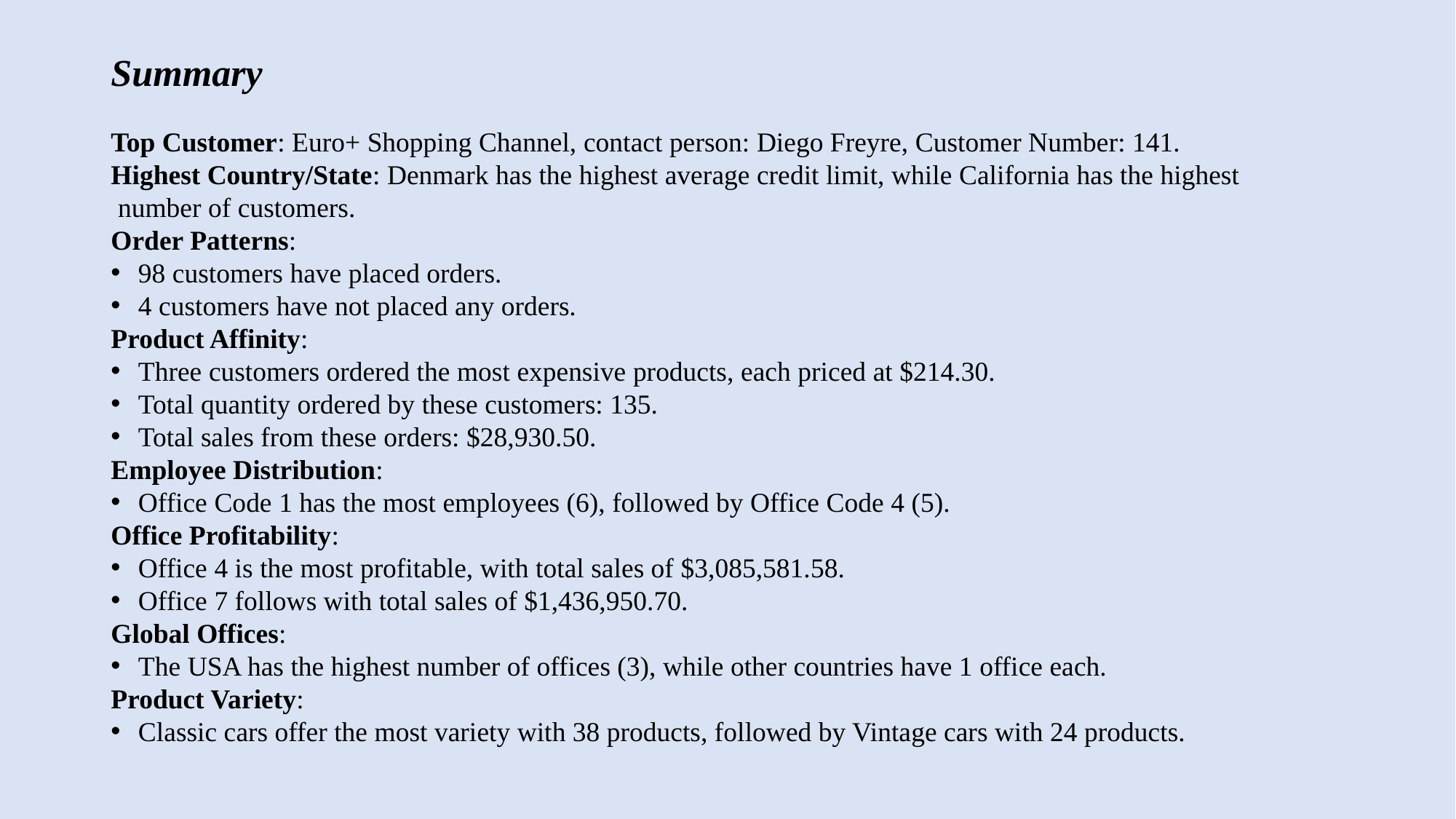

# Summary

Top Customer: Euro+ Shopping Channel, contact person: Diego Freyre, Customer Number: 141.
Highest Country/State: Denmark has the highest average credit limit, while California has the highest
 number of customers.
Order Patterns:
98 customers have placed orders.
4 customers have not placed any orders.
Product Affinity:
Three customers ordered the most expensive products, each priced at $214.30.
Total quantity ordered by these customers: 135.
Total sales from these orders: $28,930.50.
Employee Distribution:
Office Code 1 has the most employees (6), followed by Office Code 4 (5).
Office Profitability:
Office 4 is the most profitable, with total sales of $3,085,581.58.
Office 7 follows with total sales of $1,436,950.70.
Global Offices:
The USA has the highest number of offices (3), while other countries have 1 office each.
Product Variety:
Classic cars offer the most variety with 38 products, followed by Vintage cars with 24 products.